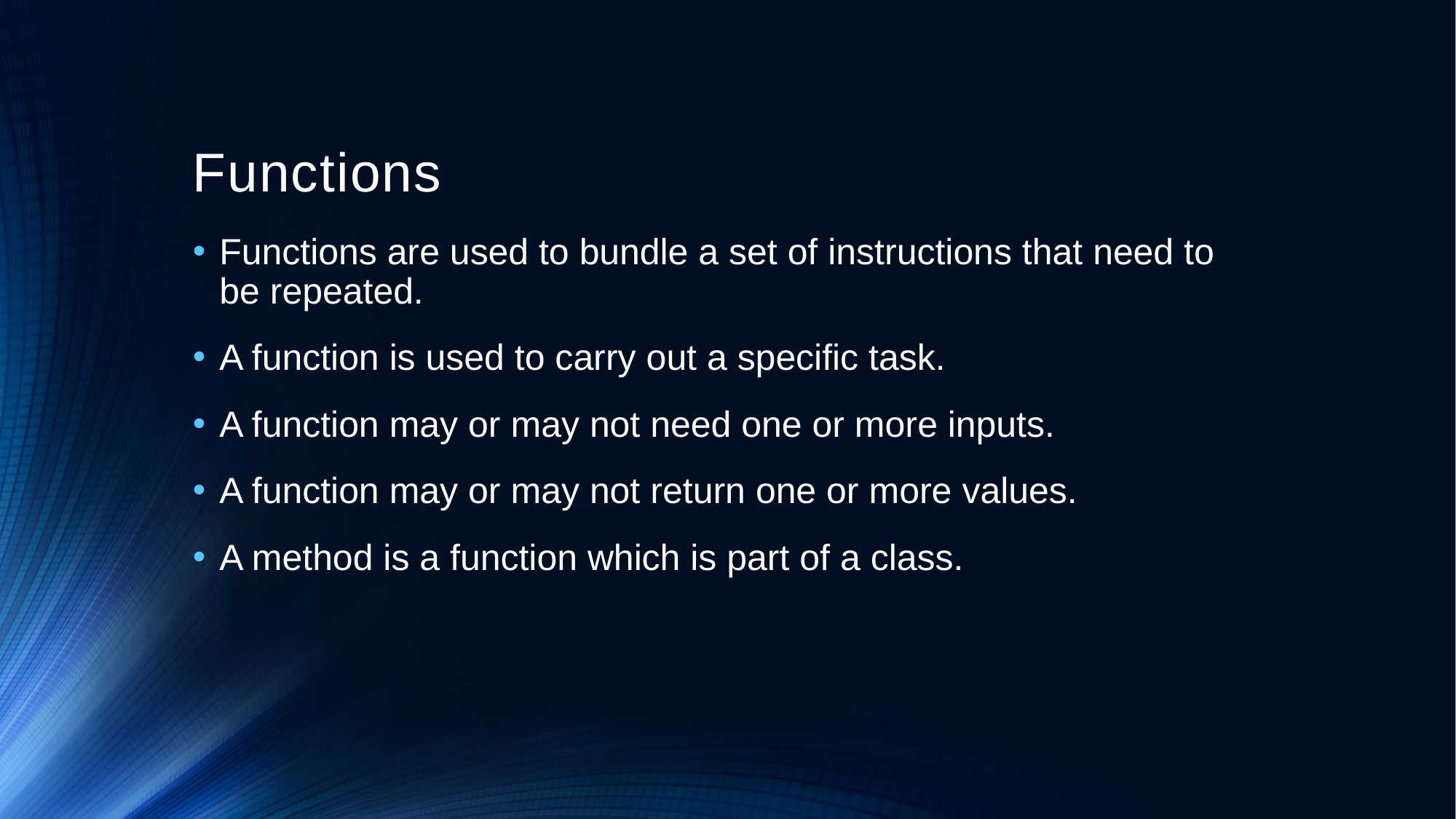

# Functions
Functions are used to bundle a set of instructions that need to be repeated.
A function is used to carry out a specific task.
A function may or may not need one or more inputs.
A function may or may not return one or more values.
A method is a function which is part of a class.